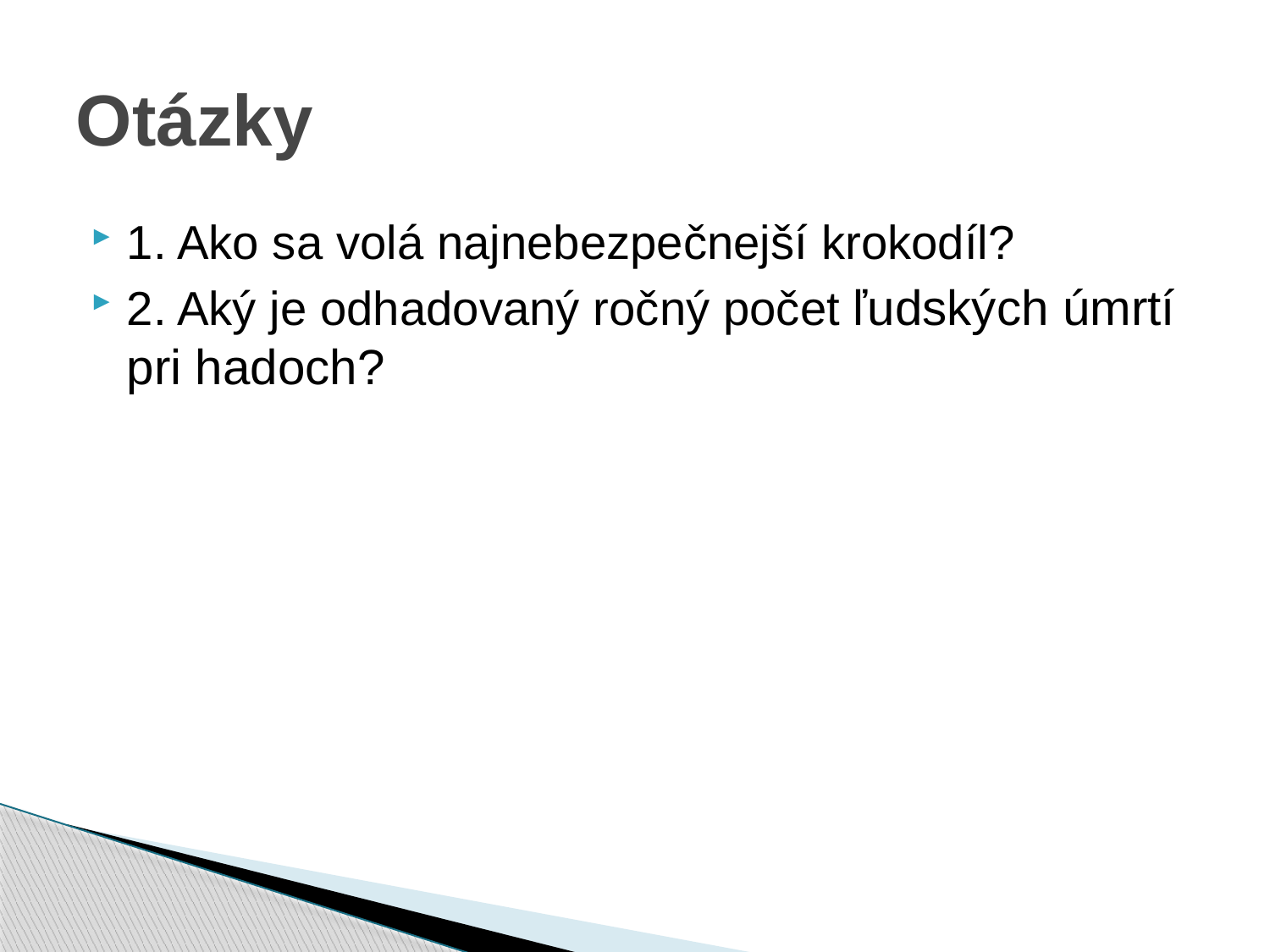

# Otázky
1. Ako sa volá najnebezpečnejší krokodíl?
2. Aký je odhadovaný ročný počet ľudských úmrtí pri hadoch?